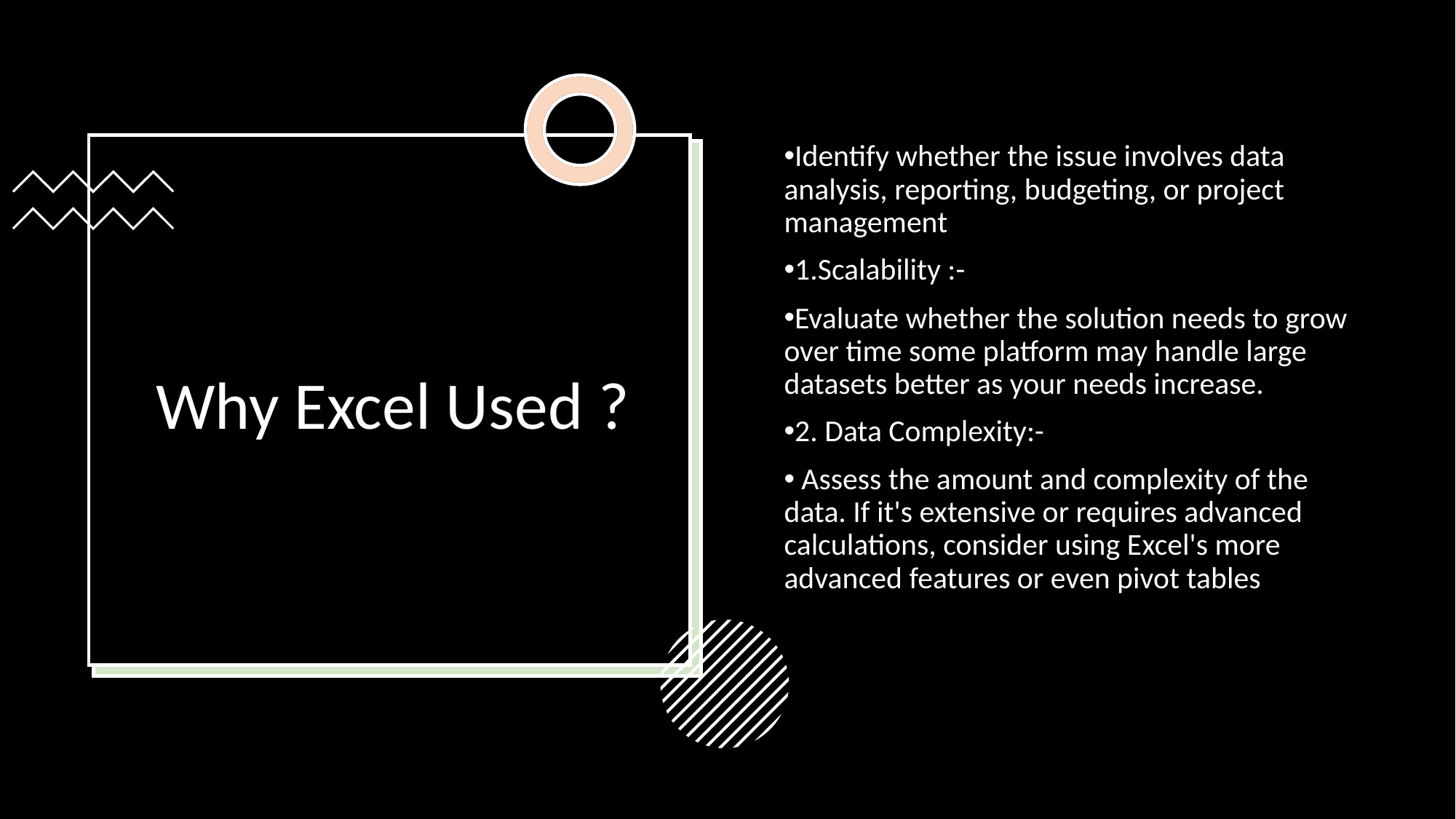

Identify whether the issue involves data analysis, reporting, budgeting, or project management
1.Scalability :-
Evaluate whether the solution needs to grow over time some platform may handle large datasets better as your needs increase.
2. Data Complexity:-
 Assess the amount and complexity of the data. If it's extensive or requires advanced calculations, consider using Excel's more advanced features or even pivot tables

# Why Excel Used ?